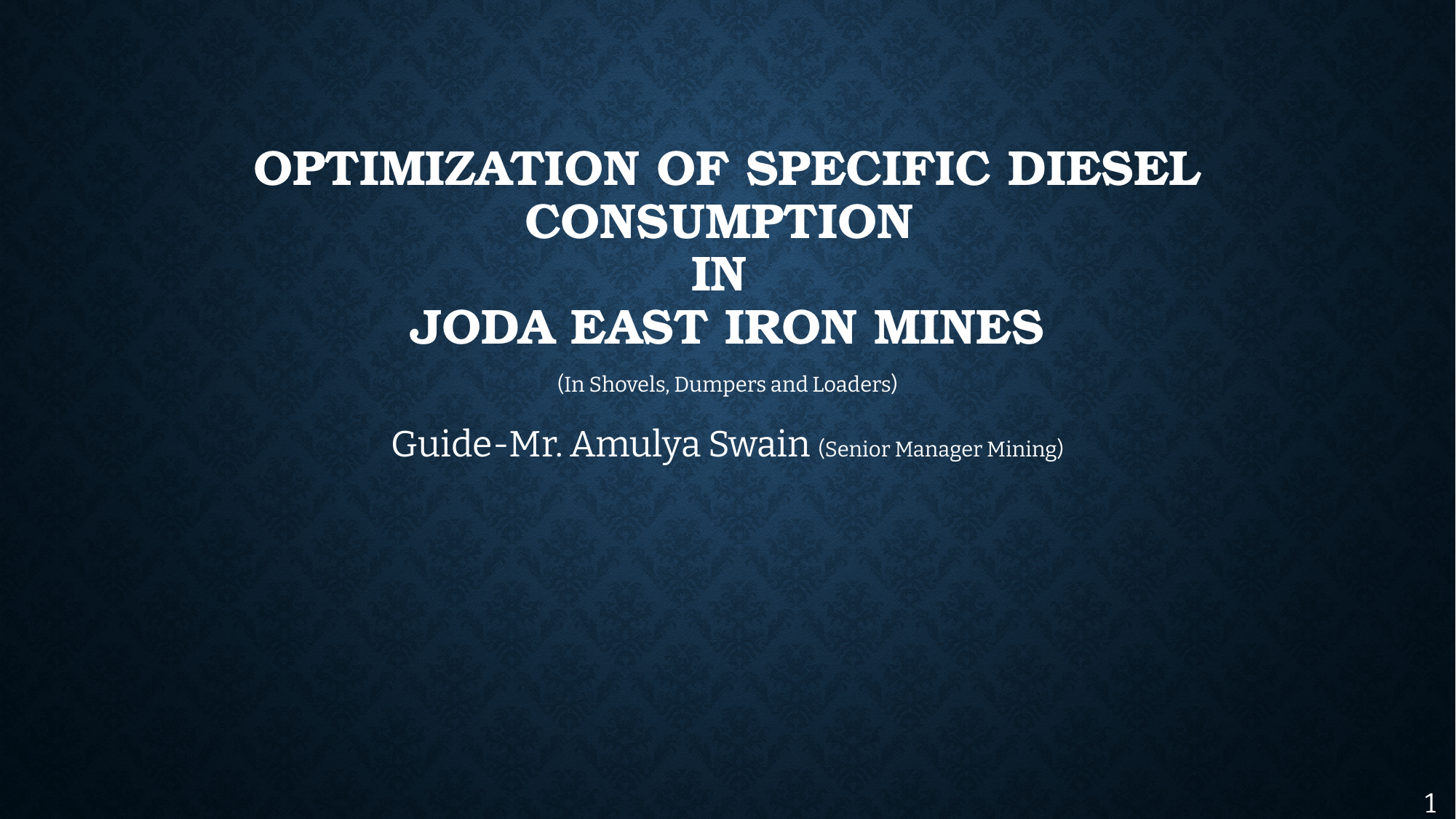

# Optimization of Specific Diesel Consumption in Joda East Iron Mines

(In Shovels, Dumpers and Loaders)
Guide-Mr. Amulya Swain (Senior Manager Mining)

1